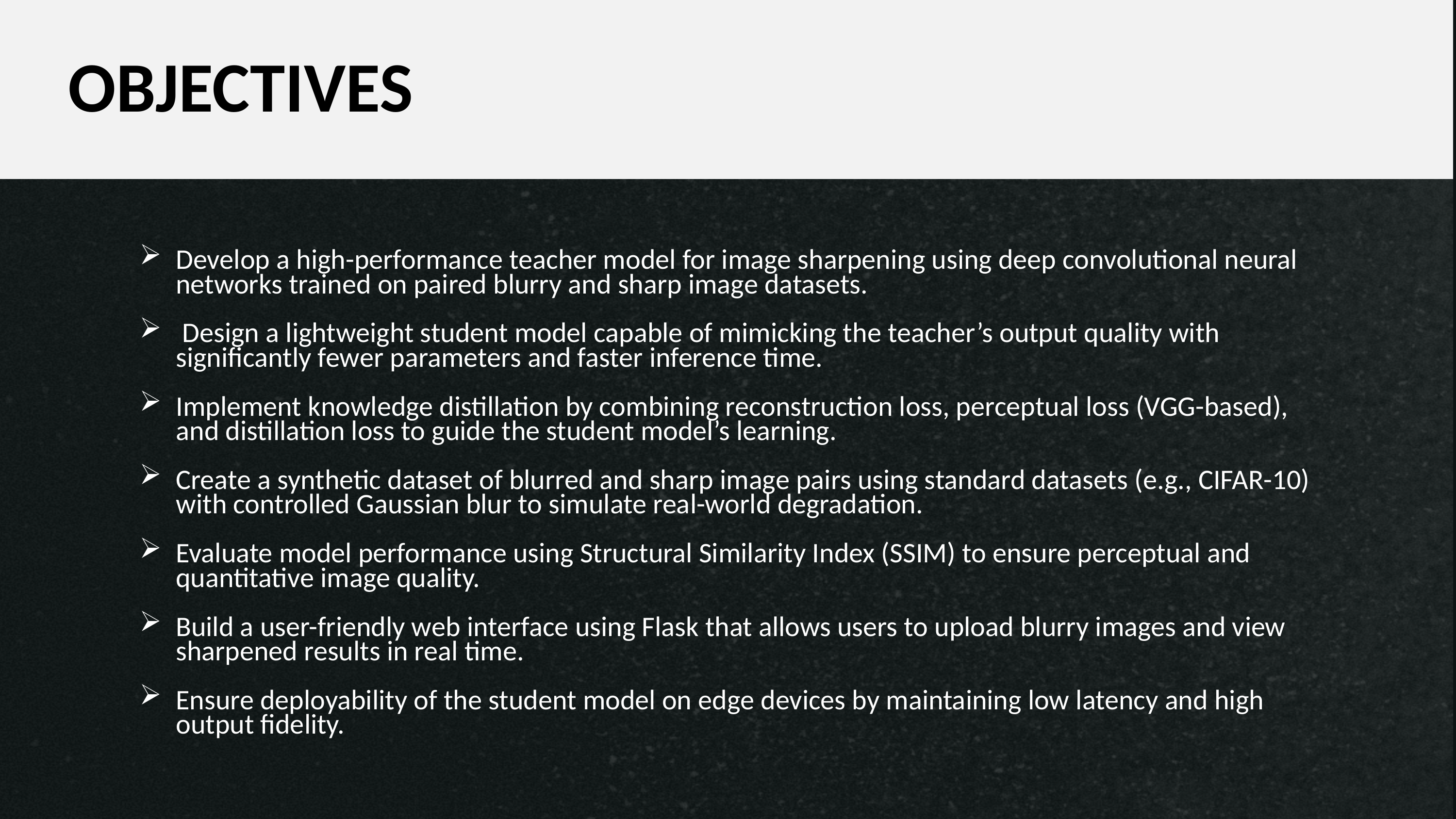

OBJECTIVES

Develop a high-performance teacher model for image sharpening using deep convolutional neural networks trained on paired blurry and sharp image datasets.

 Design a lightweight student model capable of mimicking the teacher’s output quality with significantly fewer parameters and faster inference time.

Implement knowledge distillation by combining reconstruction loss, perceptual loss (VGG-based), and distillation loss to guide the student model’s learning.

Create a synthetic dataset of blurred and sharp image pairs using standard datasets (e.g., CIFAR-10) with controlled Gaussian blur to simulate real-world degradation.

Evaluate model performance using Structural Similarity Index (SSIM) to ensure perceptual and quantitative image quality.

Build a user-friendly web interface using Flask that allows users to upload blurry images and view sharpened results in real time.

Ensure deployability of the student model on edge devices by maintaining low latency and high output fidelity.